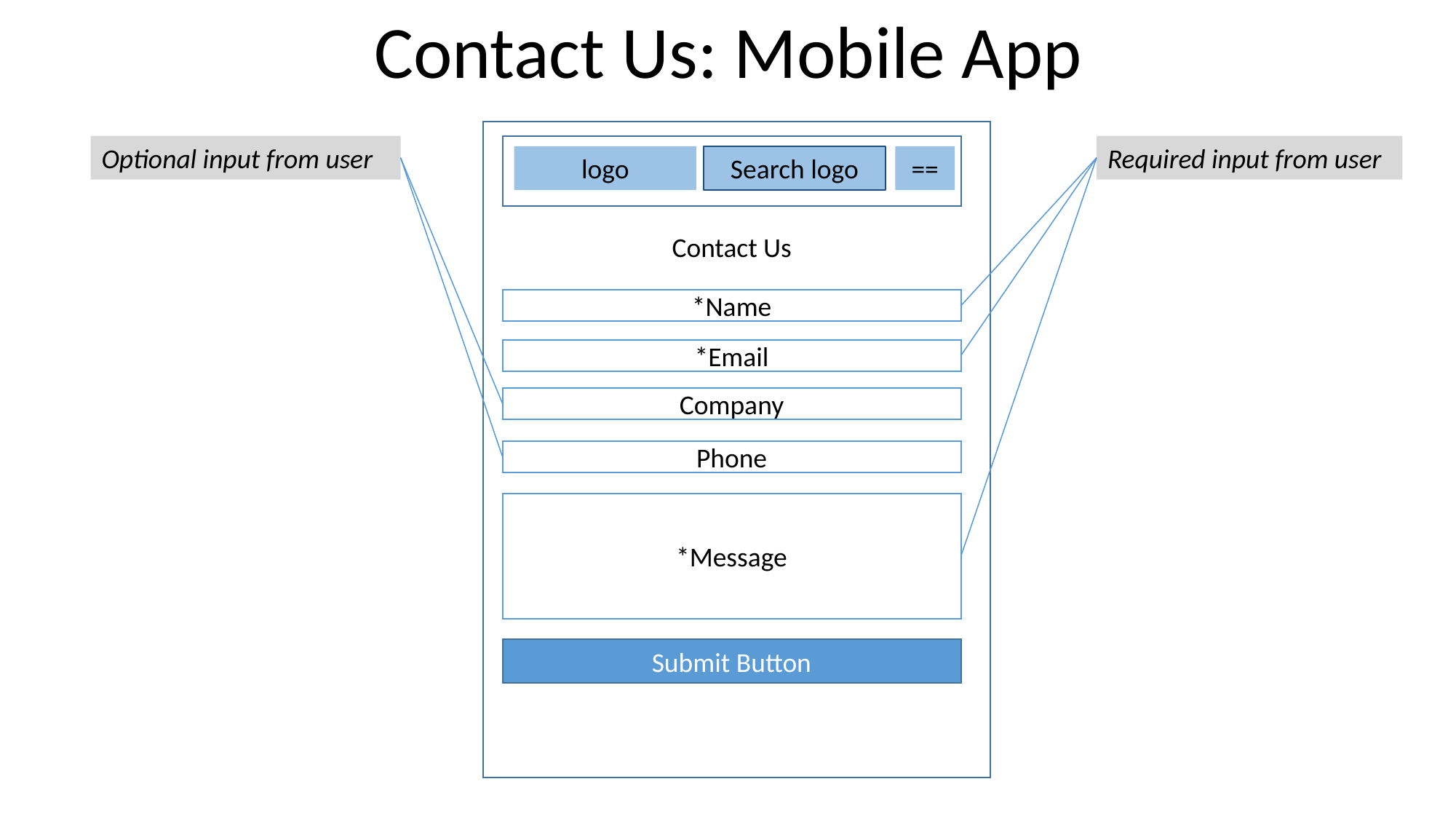

# Contact Us: Mobile App

Optional input from user

Required input from user
logo
Search logo
==
Contact Us
*Name
*Email
Company
Phone
*Message
Submit Button